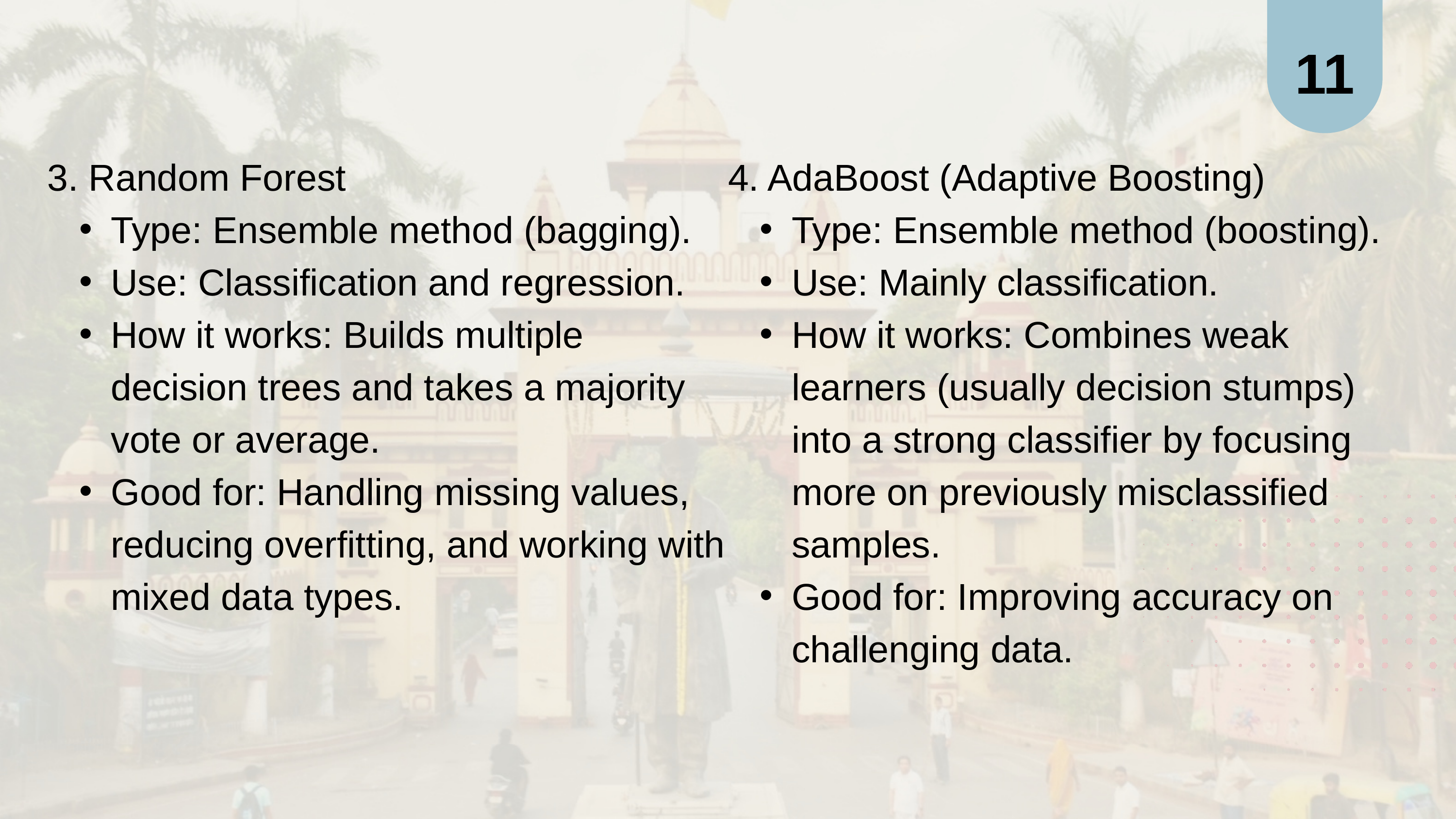

11

3. Random Forest
Type: Ensemble method (bagging).
Use: Classification and regression.
How it works: Builds multiple decision trees and takes a majority vote or average.
Good for: Handling missing values, reducing overfitting, and working with mixed data types.

4. AdaBoost (Adaptive Boosting)
Type: Ensemble method (boosting).
Use: Mainly classification.
How it works: Combines weak learners (usually decision stumps) into a strong classifier by focusing more on previously misclassified samples.
Good for: Improving accuracy on challenging data.